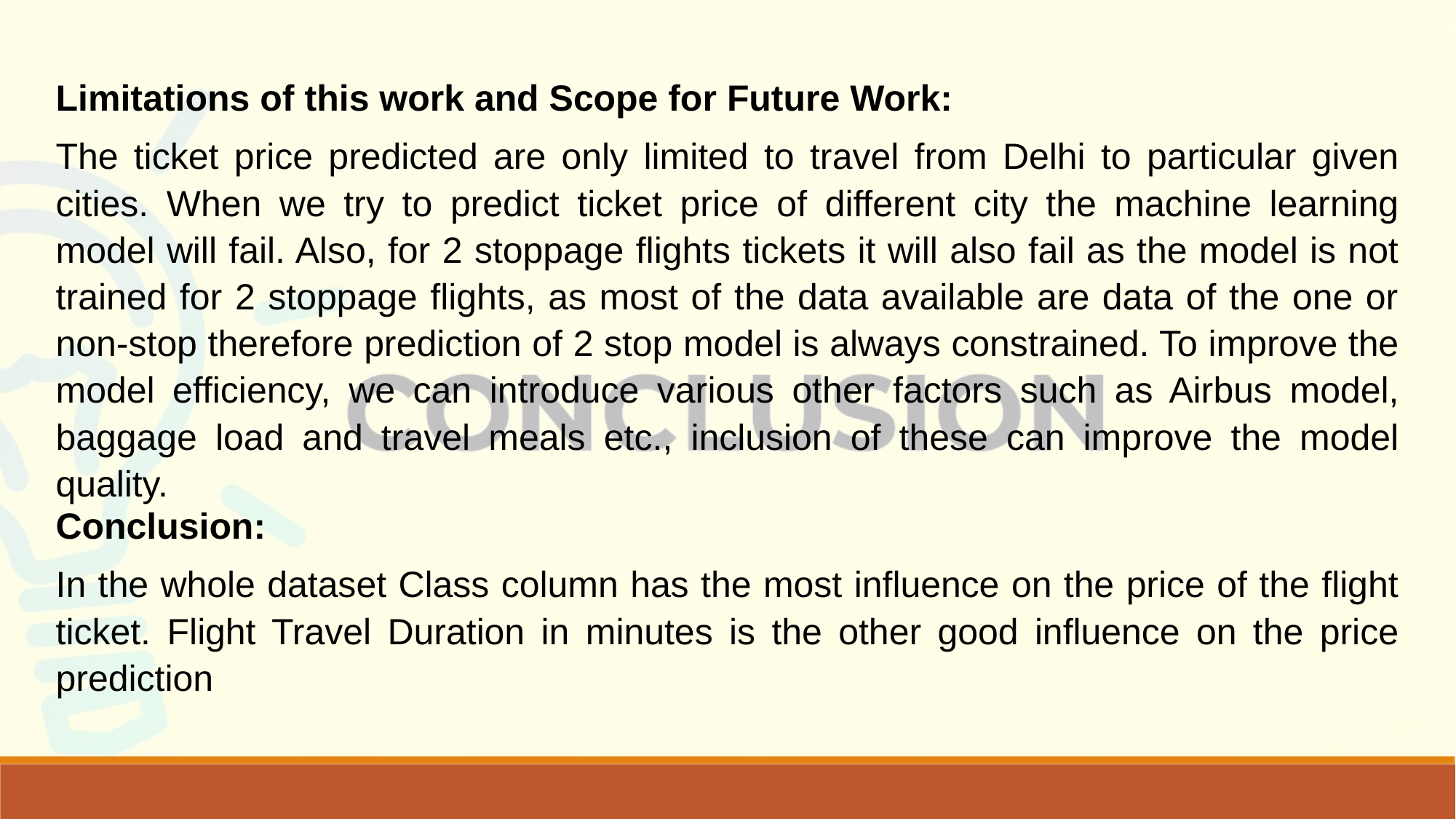

Limitations of this work and Scope for Future Work:
The ticket price predicted are only limited to travel from Delhi to particular given cities. When we try to predict ticket price of different city the machine learning model will fail. Also, for 2 stoppage flights tickets it will also fail as the model is not trained for 2 stoppage flights, as most of the data available are data of the one or non-stop therefore prediction of 2 stop model is always constrained. To improve the model efficiency, we can introduce various other factors such as Airbus model, baggage load and travel meals etc., inclusion of these can improve the model quality.

Conclusion:
In the whole dataset Class column has the most influence on the price of the flight ticket. Flight Travel Duration in minutes is the other good influence on the price prediction